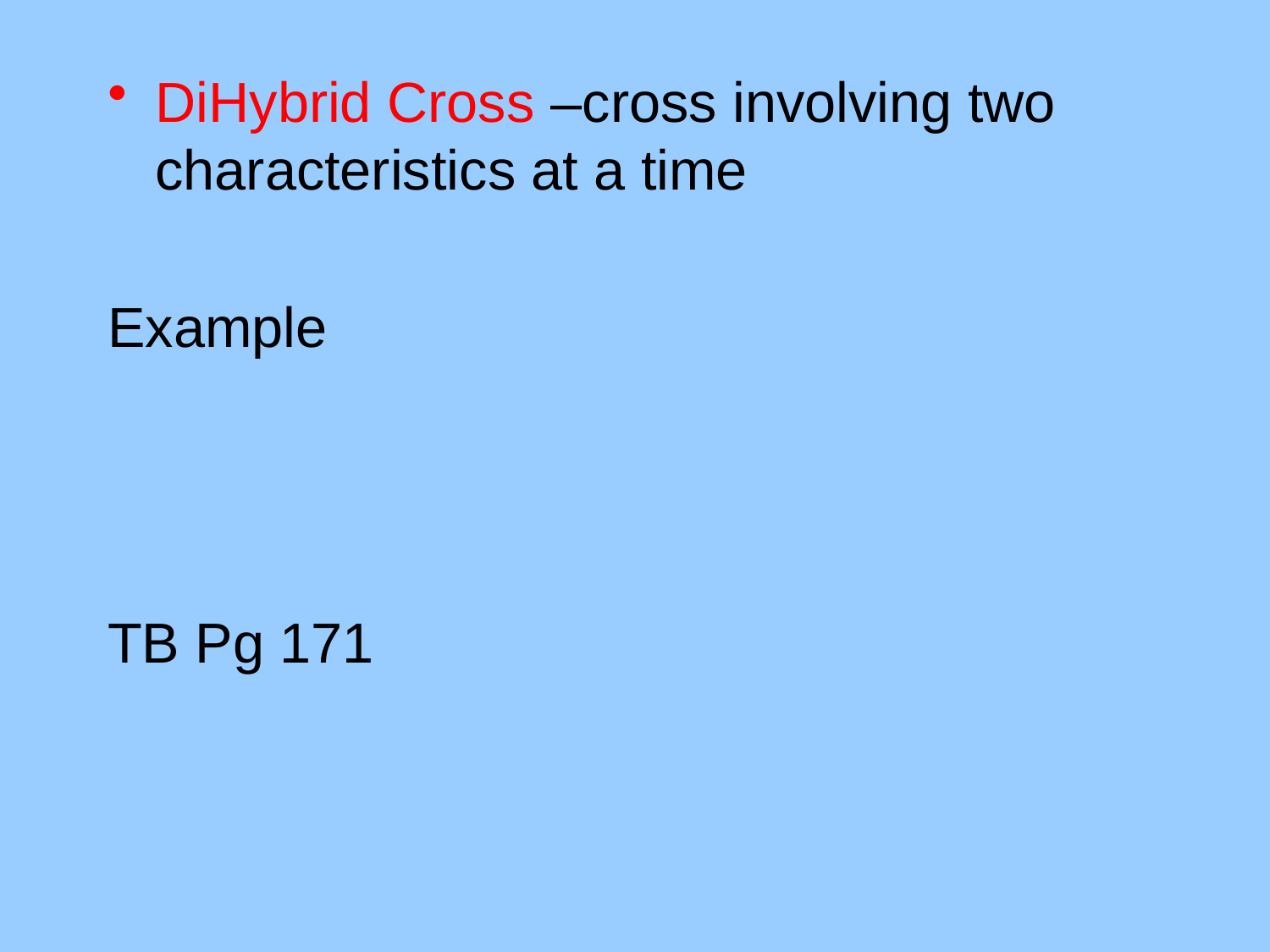

DiHybrid Cross –cross involving two characteristics at a time

Example

TB Pg 171